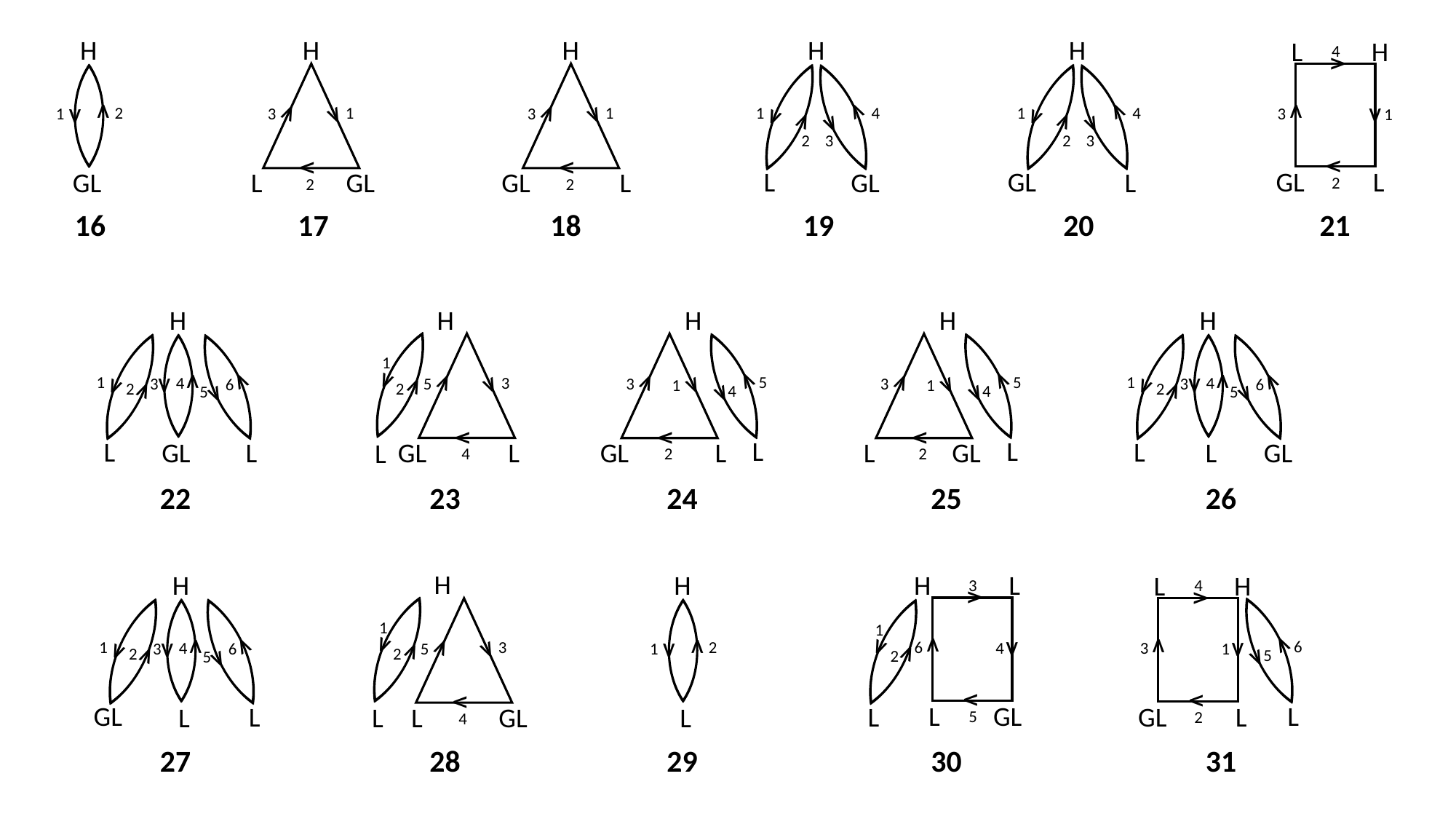

H
v
v
1

GL
2
H

v
v
1
3
v
L
GL
2
H

v
v
1
3
v
GL
L
2
H
v
v

3
2
GL
v
1
v

L
4
H
v
v

3
2
L
v
1
v

GL
4
H
L
4
v

v
v
3
v
GL
L
2
1
16
17
18
19
20
21
H

v
v
3
5
v
GL
L
4
1
v
v
2

L
H
v
v
3

GL
4
v
v
6
2

L
v
1
v

5

L
H

v
v
3
1
v
GL
L
2
v
v

4

L
5
H

v
v
3
1
v
L
GL
2
v
v

4

L
5
H
v
v
3

L
4
v
v
6
2

GL
v
1
v

5

L
22
23
24
25
26
H

v
v
3
5
v
L
GL
4
1
v
v
2

L
H
v
v
3

L
4
v
v
6
2

L
v
1
v

5

GL
H
v
v
1

L
2
L
H
3
v

v
v
6
v
L
GL
5
4
1
v
v
2

L
H
L
4
v

v
v
3
v
GL
L
2
1
v
v

5

L
6
27
28
29
30
31